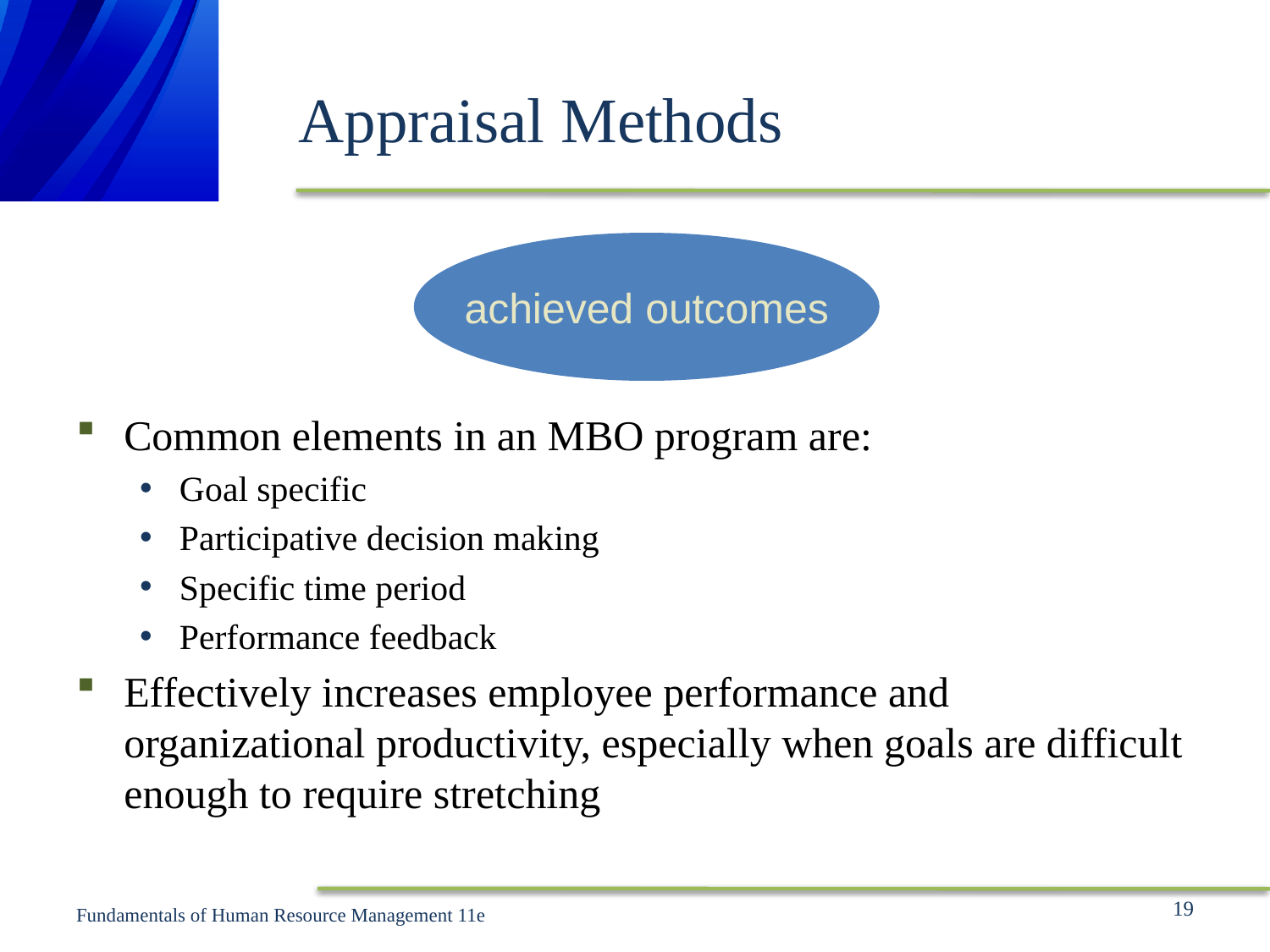

# Appraisal Methods
achieved outcomes
Common elements in an MBO program are:
Goal specific
Participative decision making
Specific time period
Performance feedback
Effectively increases employee performance and organizational productivity, especially when goals are difficult enough to require stretching

19
Fundamentals of Human Resource Management 11e